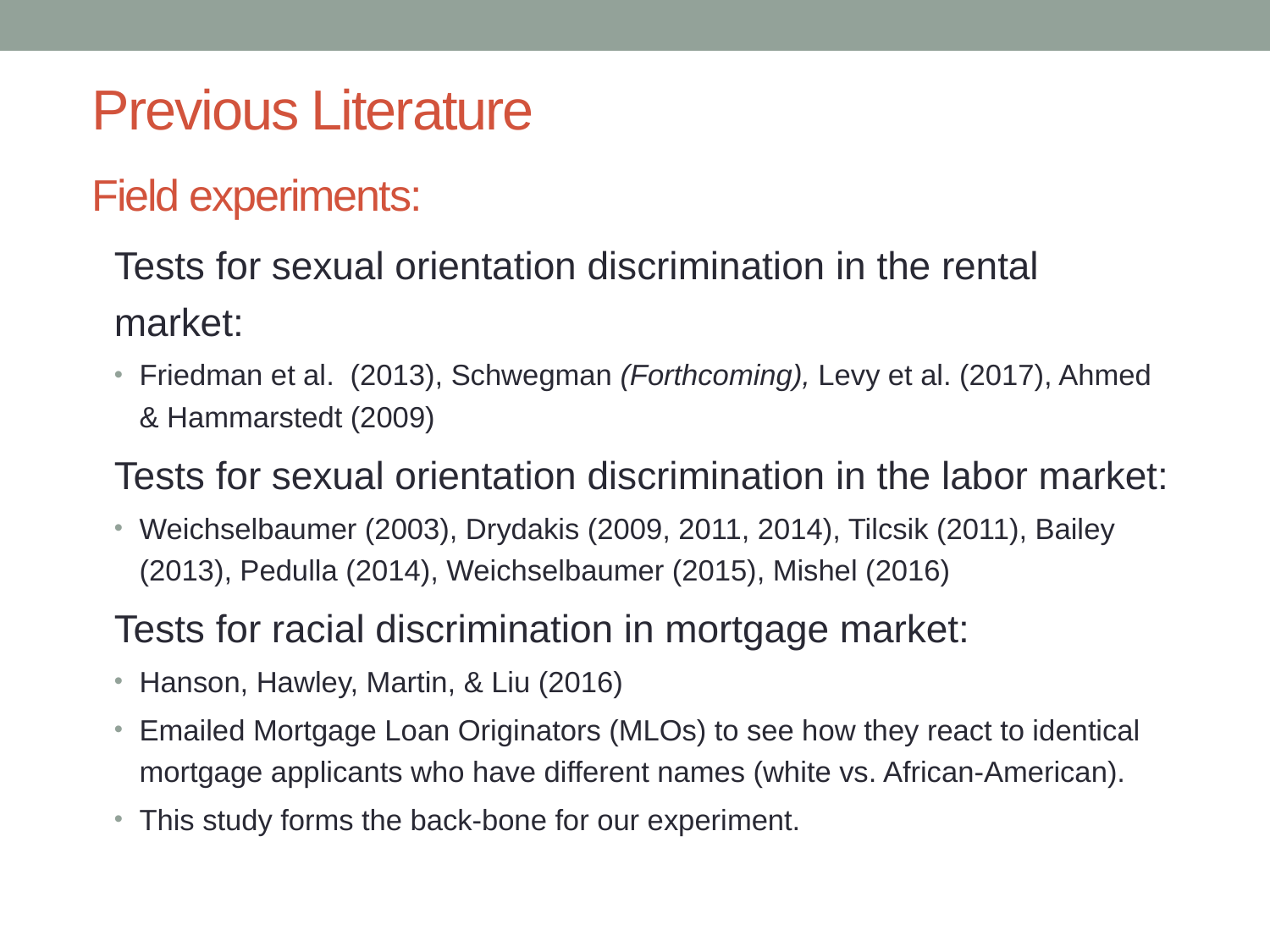

# Previous Literature
Field experiments:
Tests for sexual orientation discrimination in the rental market:
Friedman et al.  (2013), Schwegman (Forthcoming), Levy et al. (2017), Ahmed & Hammarstedt (2009)
Tests for sexual orientation discrimination in the labor market:
Weichselbaumer (2003), Drydakis (2009, 2011, 2014), Tilcsik (2011), Bailey (2013), Pedulla (2014), Weichselbaumer (2015), Mishel (2016)
Tests for racial discrimination in mortgage market:
Hanson, Hawley, Martin, & Liu (2016)
Emailed Mortgage Loan Originators (MLOs) to see how they react to identical mortgage applicants who have different names (white vs. African-American).
This study forms the back-bone for our experiment.